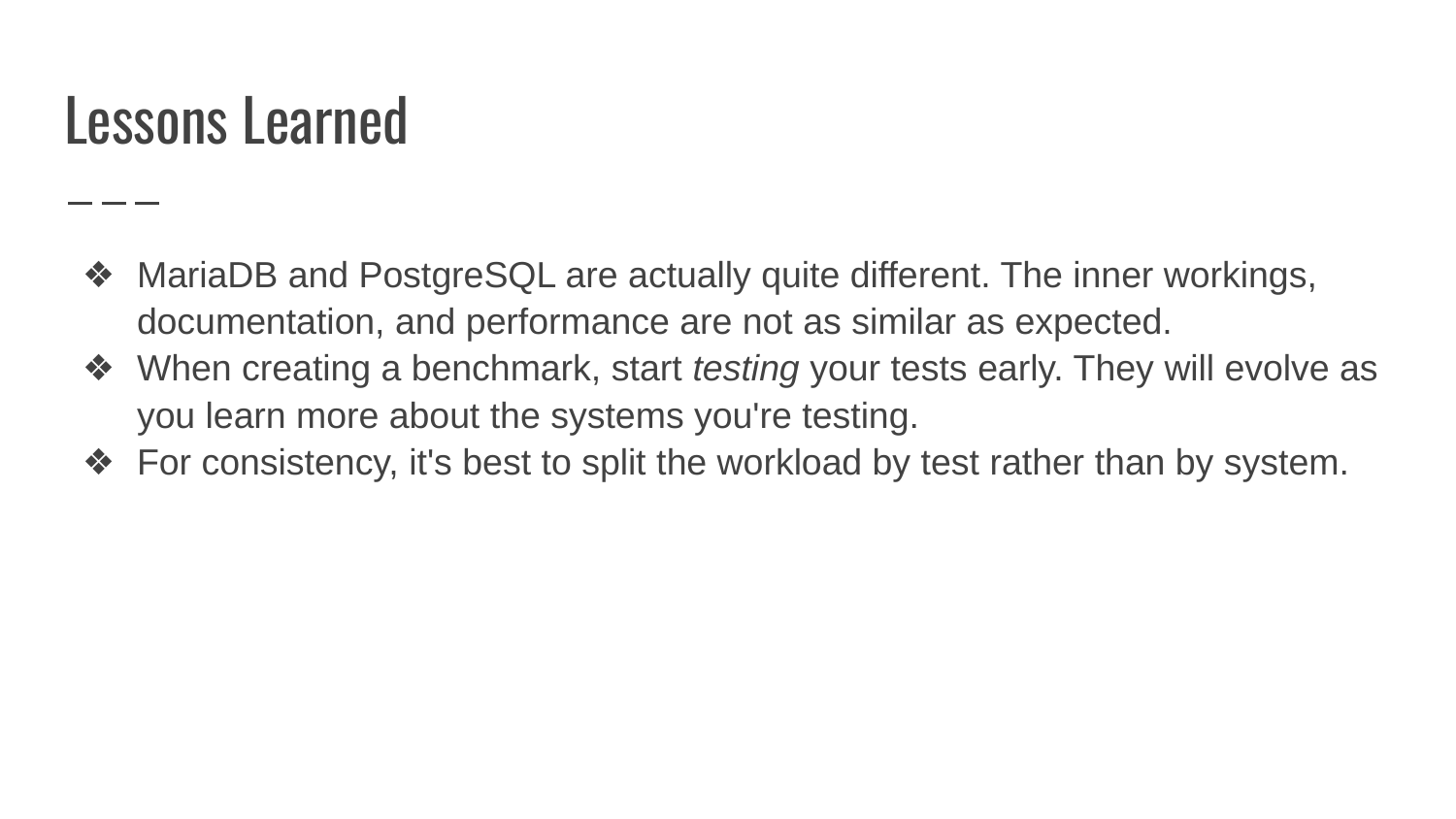

# Lessons Learned
MariaDB and PostgreSQL are actually quite different. The inner workings, documentation, and performance are not as similar as expected.
When creating a benchmark, start testing your tests early. They will evolve as you learn more about the systems you're testing.
For consistency, it's best to split the workload by test rather than by system.